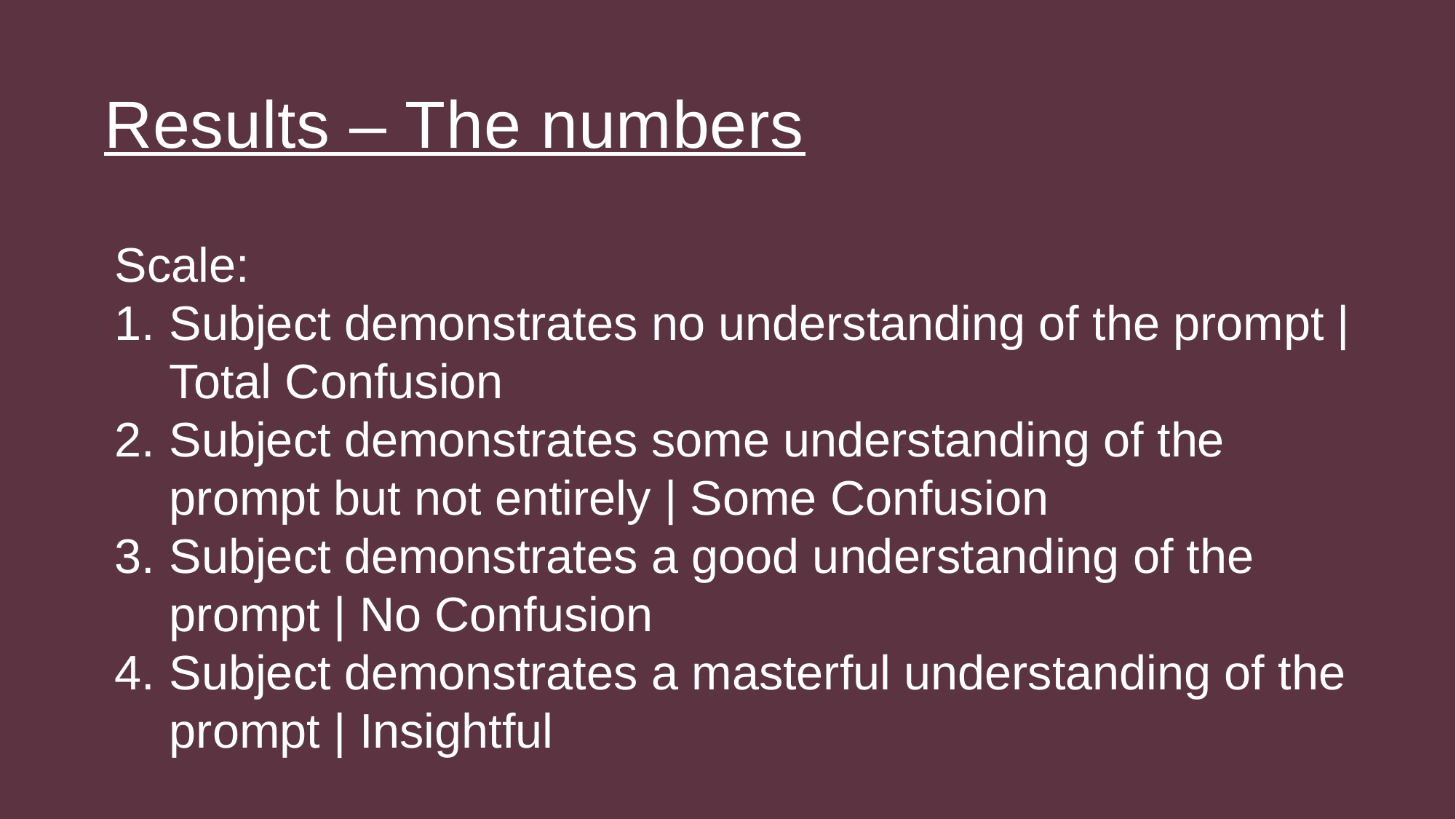

#
Results – The numbers

The Plan:
Scale:
Subject demonstrates no understanding of the prompt | Total Confusion
Subject demonstrates some understanding of the prompt but not entirely | Some Confusion
Subject demonstrates a good understanding of the prompt | No Confusion
Subject demonstrates a masterful understanding of the prompt | Insightful

Create symbols that would cause a breakdown of the system if it is a Chinese Room.
Pass those symbols into the system.
Evaluate the quality of the symbols returned to us.